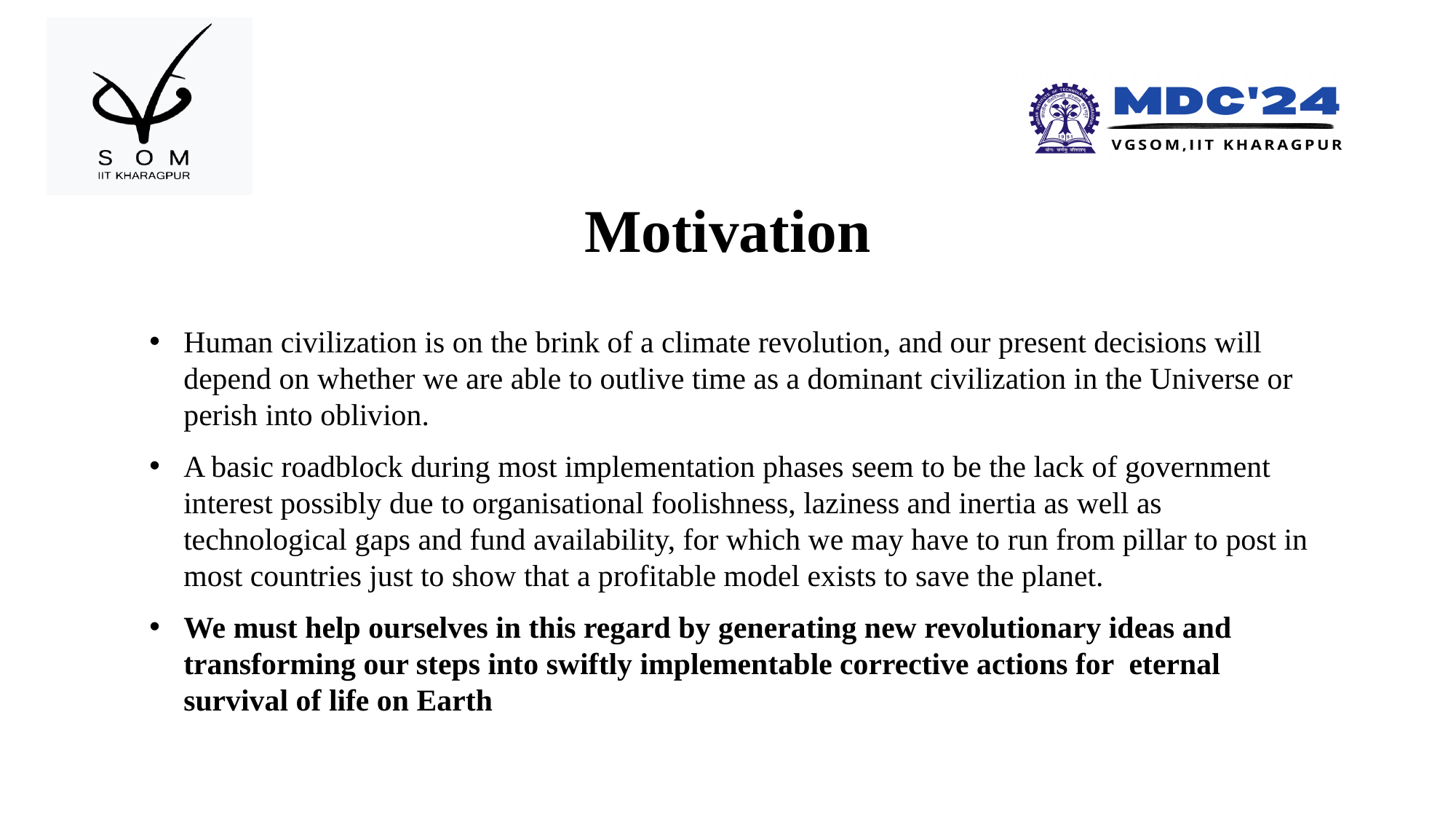

# Motivation
Human civilization is on the brink of a climate revolution, and our present decisions will depend on whether we are able to outlive time as a dominant civilization in the Universe or perish into oblivion.
A basic roadblock during most implementation phases seem to be the lack of government interest possibly due to organisational foolishness, laziness and inertia as well as technological gaps and fund availability, for which we may have to run from pillar to post in most countries just to show that a profitable model exists to save the planet.
We must help ourselves in this regard by generating new revolutionary ideas and transforming our steps into swiftly implementable corrective actions for  eternal survival of life on Earth